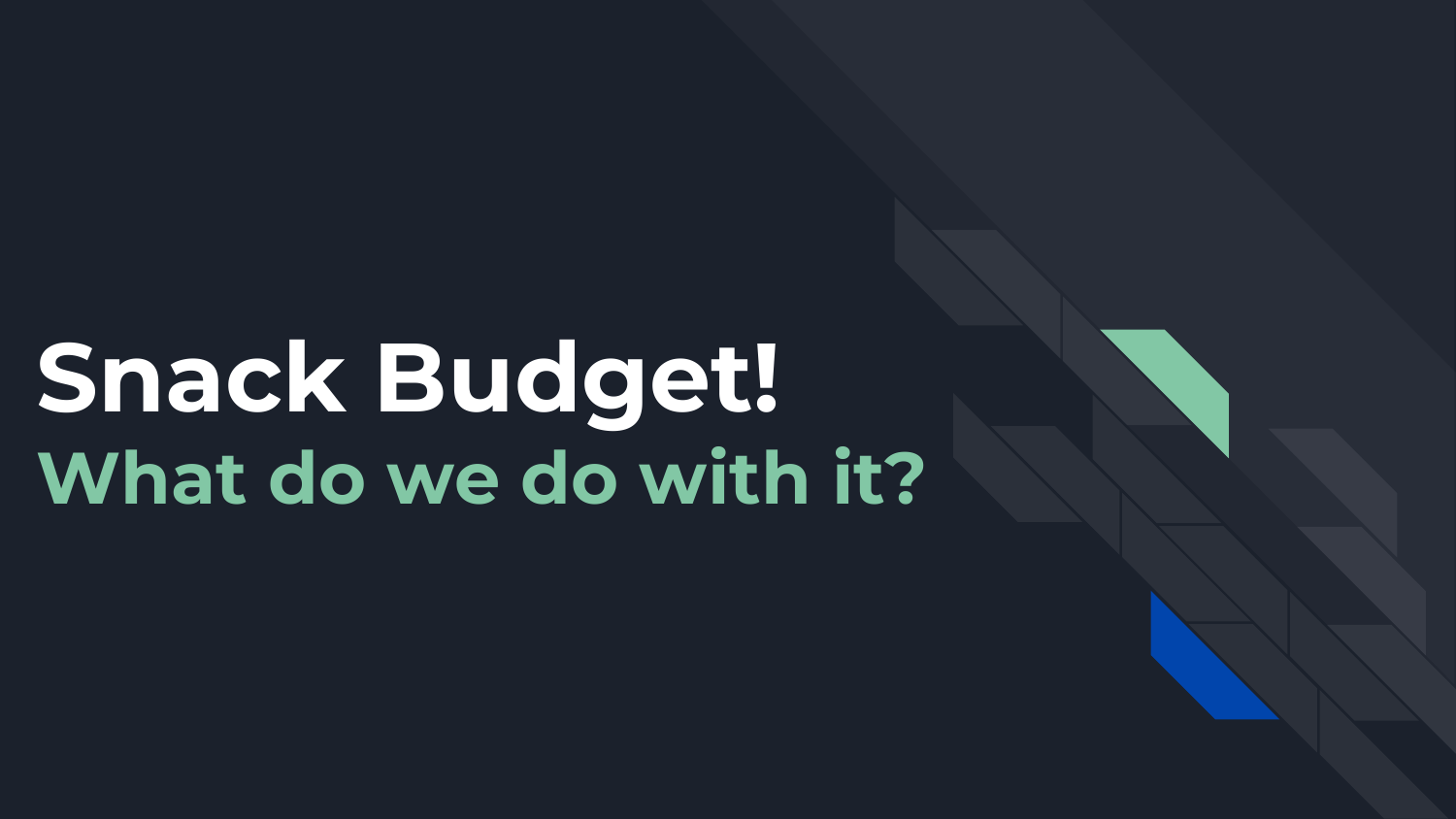

# Snack Budget!
What do we do with it?